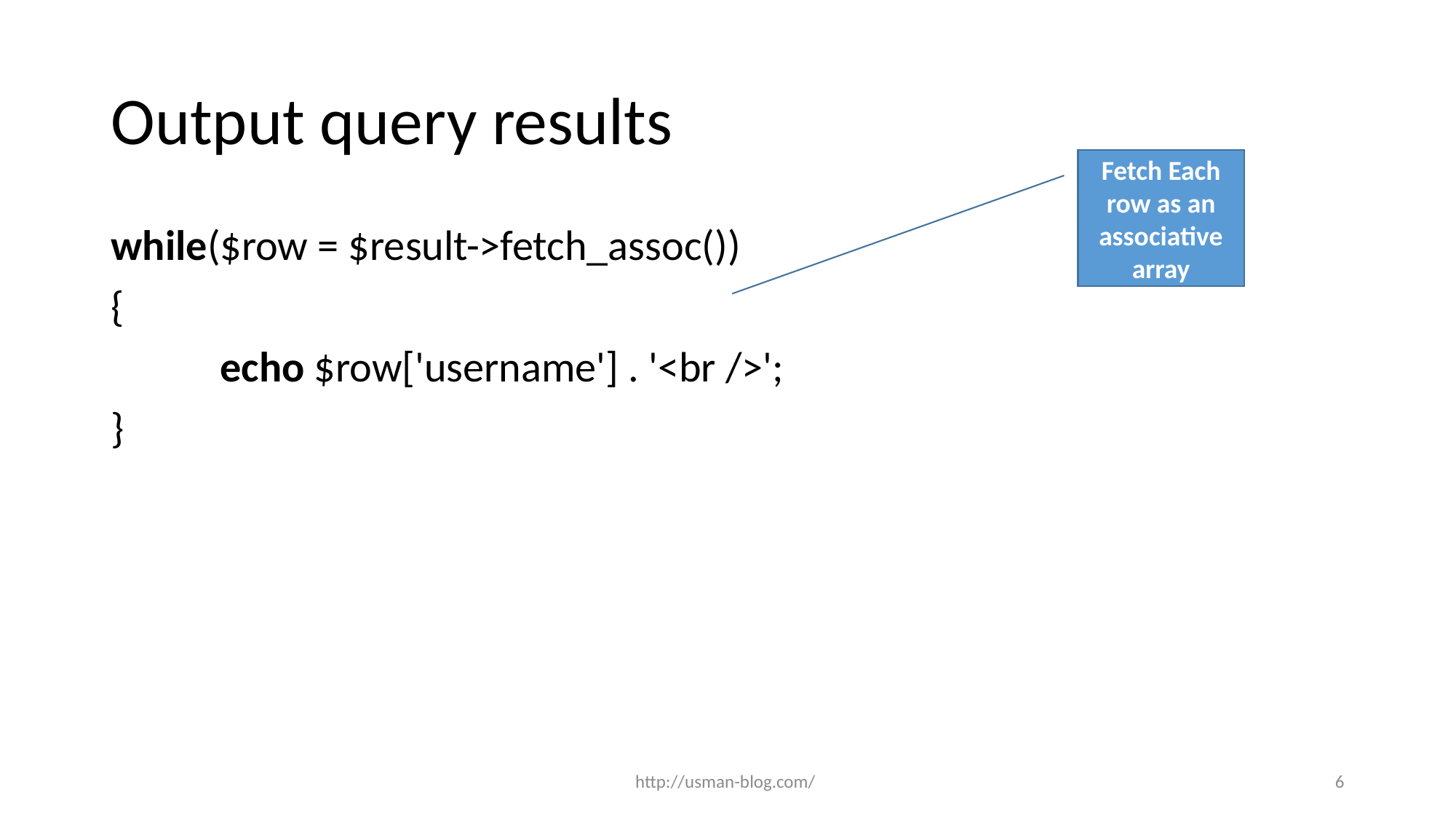

# Output query results
Fetch Each row as an associative array
while($row = $result->fetch_assoc())
{
	echo $row['username'] . '<br />';
}
http://usman-blog.com/
6